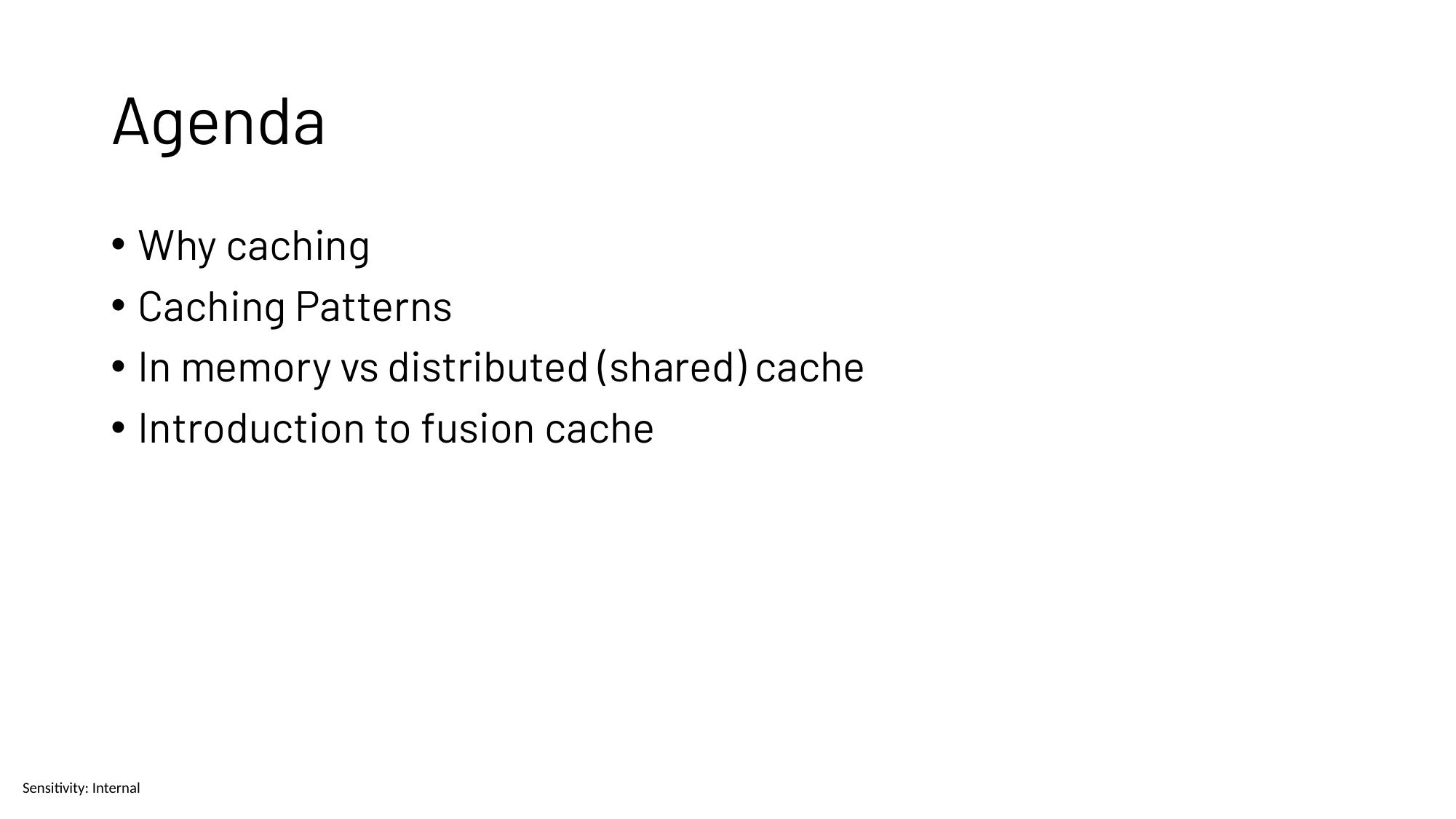

# Agenda
Why caching
Caching Patterns
In memory vs distributed (shared) cache
Introduction to fusion cache